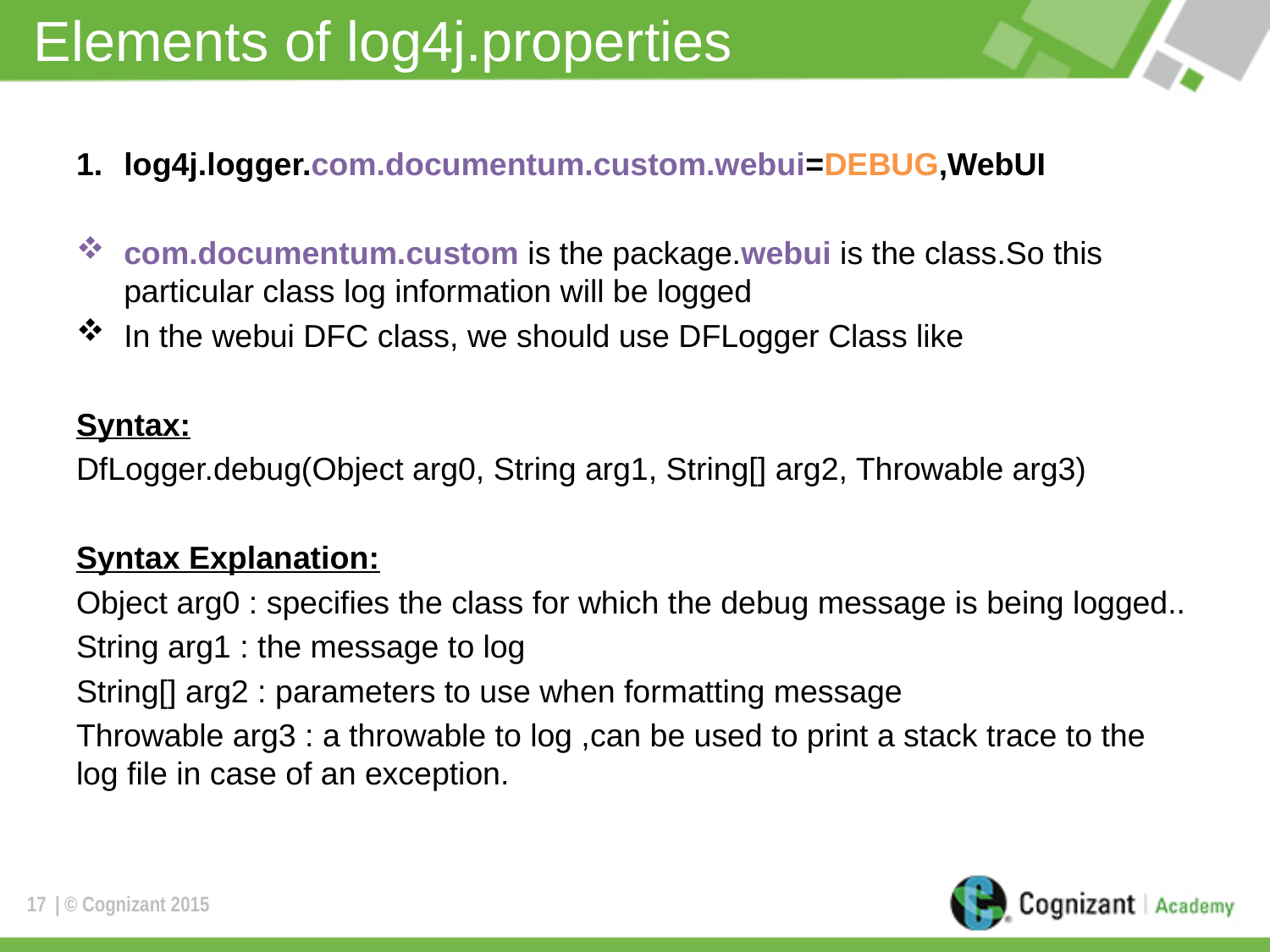

# Elements of log4j.properties
log4j.logger.com.documentum.custom.webui=DEBUG,WebUI

com.documentum.custom is the package.webui is the class.So this particular class log information will be logged
In the webui DFC class, we should use DFLogger Class like

Syntax:
DfLogger.debug(Object arg0, String arg1, String[] arg2, Throwable arg3)

Syntax Explanation:
Object arg0 : specifies the class for which the debug message is being logged..
String arg1 : the message to log
String[] arg2 : parameters to use when formatting message
Throwable arg3 : a throwable to log ,can be used to print a stack trace to the log file in case of an exception.
17
| © Cognizant 2015